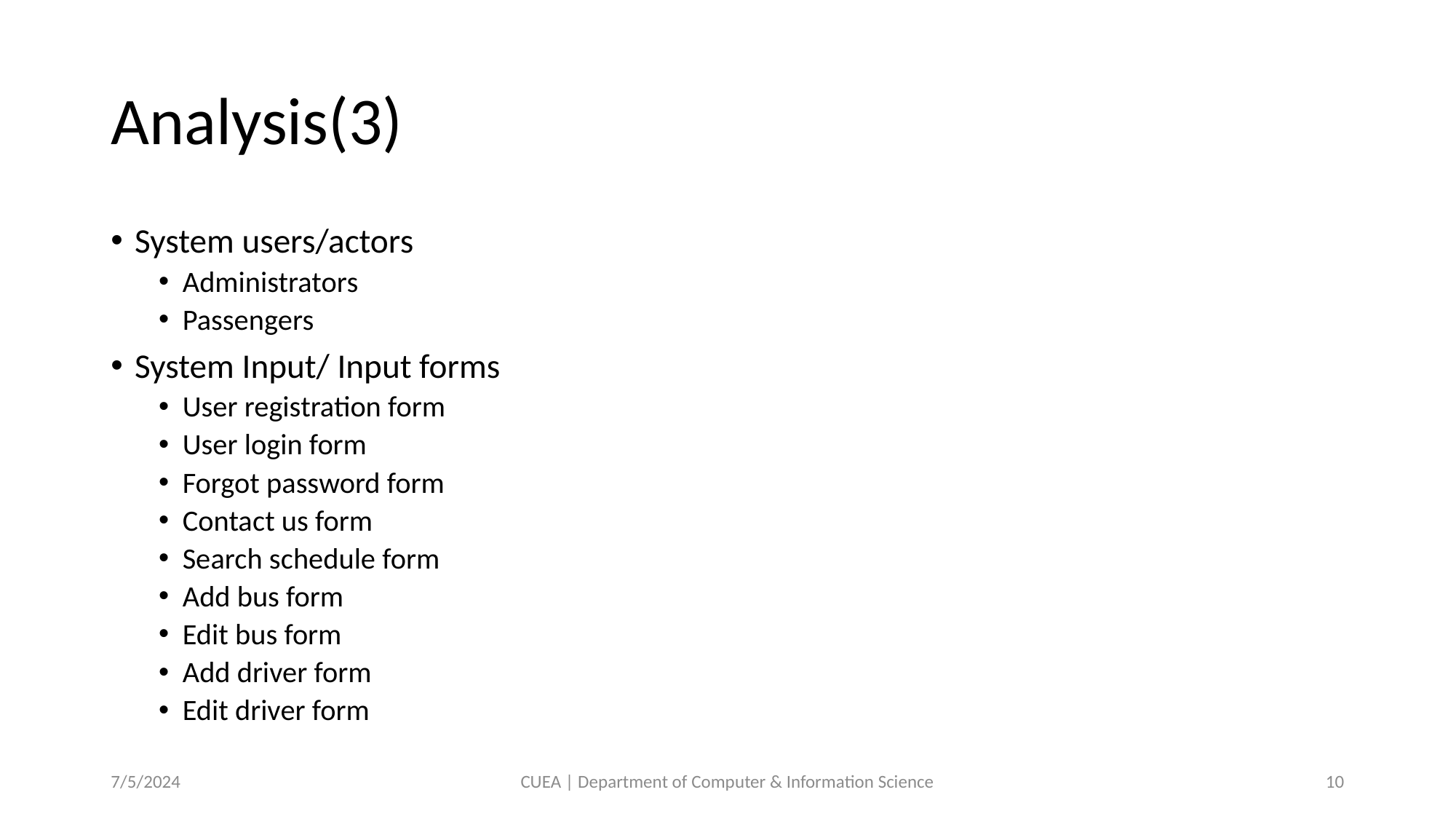

# Analysis(3)
System users/actors
Administrators
Passengers
System Input/ Input forms
User registration form
User login form
Forgot password form
Contact us form
Search schedule form
Add bus form
Edit bus form
Add driver form
Edit driver form

7/5/2024
CUEA | Department of Computer & Information Science
10